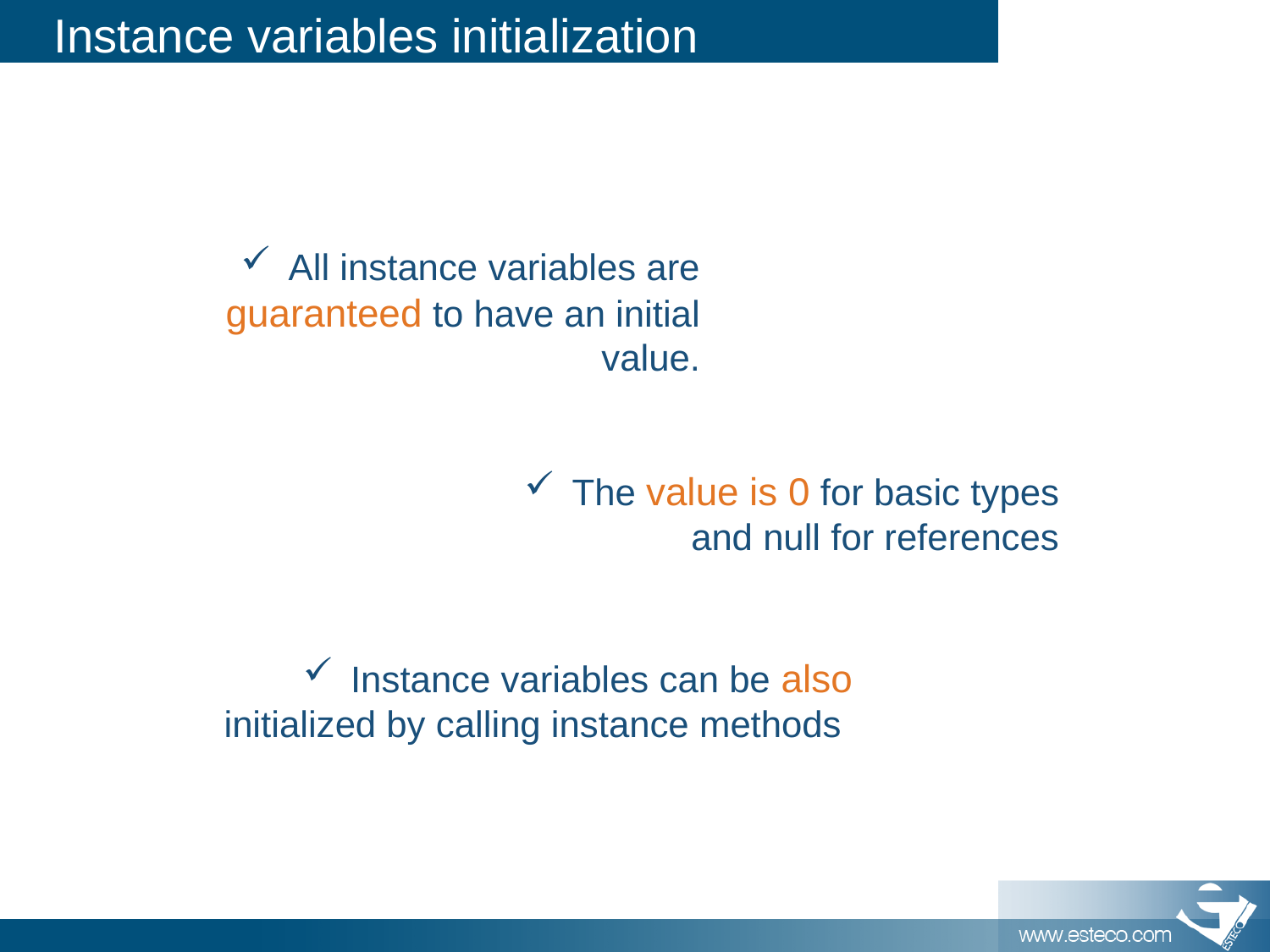

# Instance variables initialization
All instance variables are guaranteed to have an initial value.
The value is 0 for basic types and null for references
Instance variables can be also initialized by calling instance methods